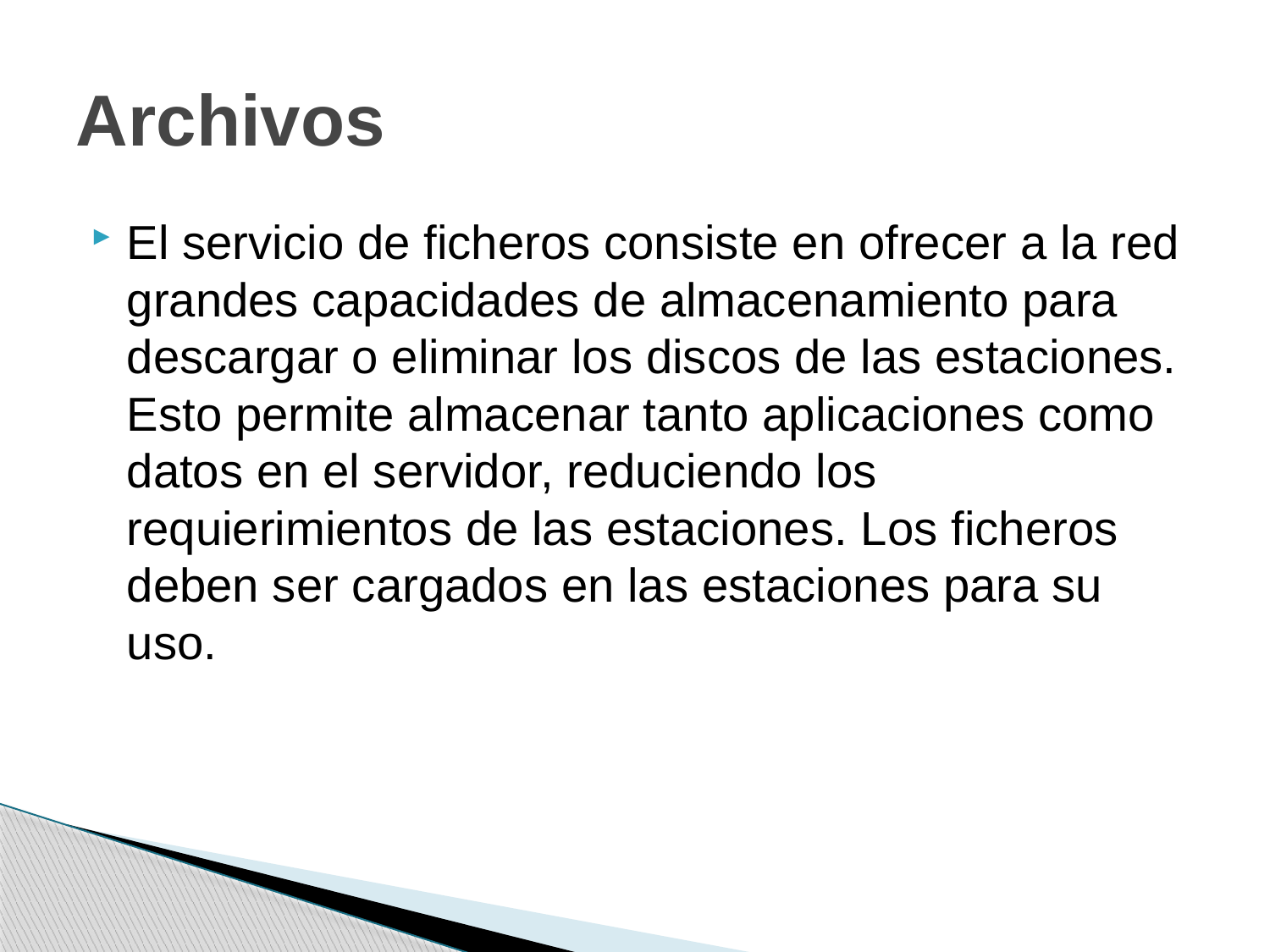

# Archivos
El servicio de ficheros consiste en ofrecer a la red grandes capacidades de almacenamiento para descargar o eliminar los discos de las estaciones. Esto permite almacenar tanto aplicaciones como datos en el servidor, reduciendo los requierimientos de las estaciones. Los ficheros deben ser cargados en las estaciones para su uso.